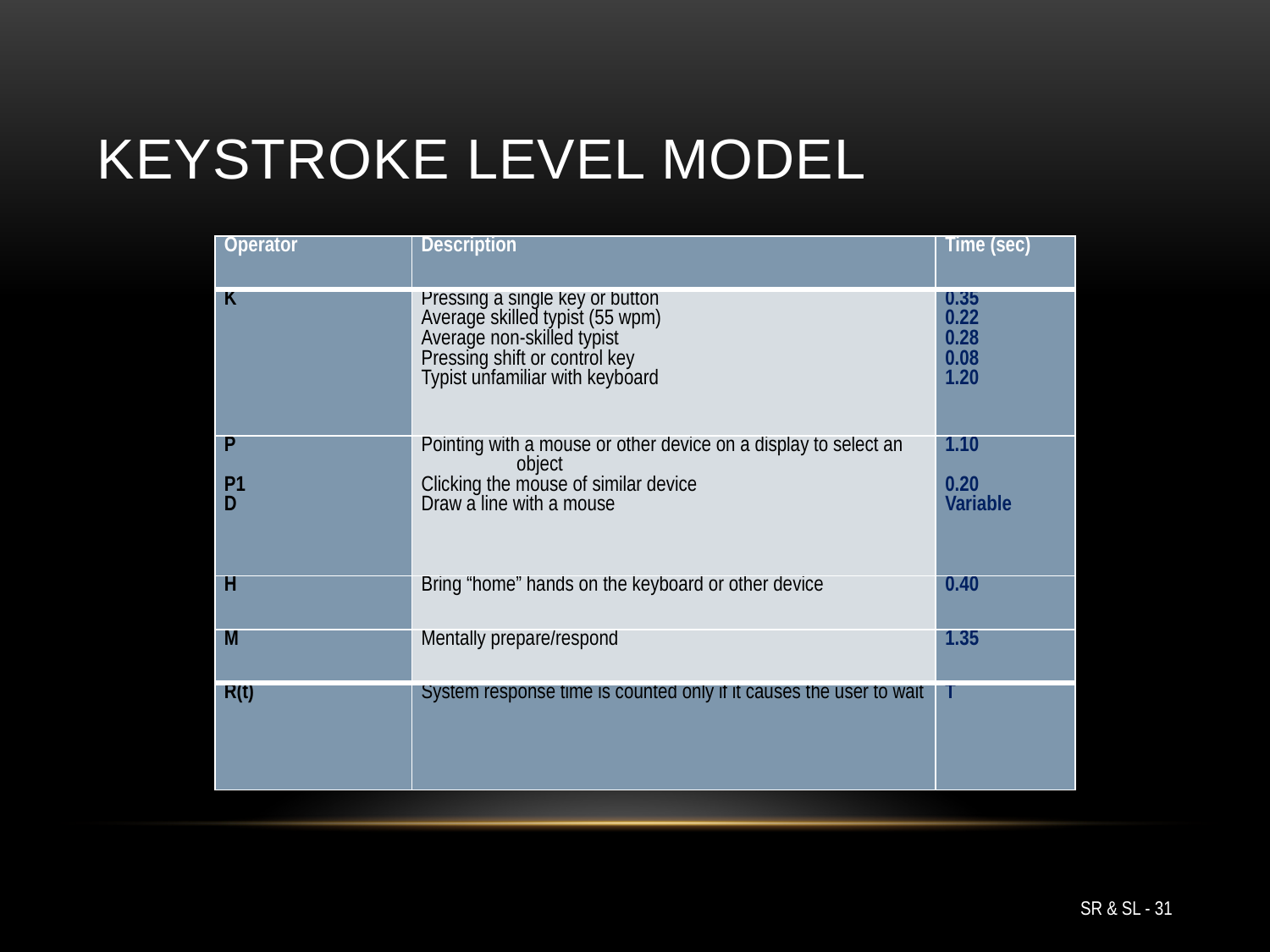

# Keystroke Level Model
| Operator | Description | Time (sec) |
| --- | --- | --- |
| K | Pressing a single key or button Average skilled typist (55 wpm) Average non-skilled typist Pressing shift or control key Typist unfamiliar with keyboard | 0.35 0.22 0.28 0.08 1.20 |
| P   P1 D | Pointing with a mouse or other device on a display to select an object Clicking the mouse of similar device Draw a line with a mouse | 1.10   0.20 Variable |
| H | Bring “home” hands on the keyboard or other device | 0.40 |
| M | Mentally prepare/respond | 1.35 |
| R(t) | System response time is counted only if it causes the user to wait | T |
SR & SL - 31